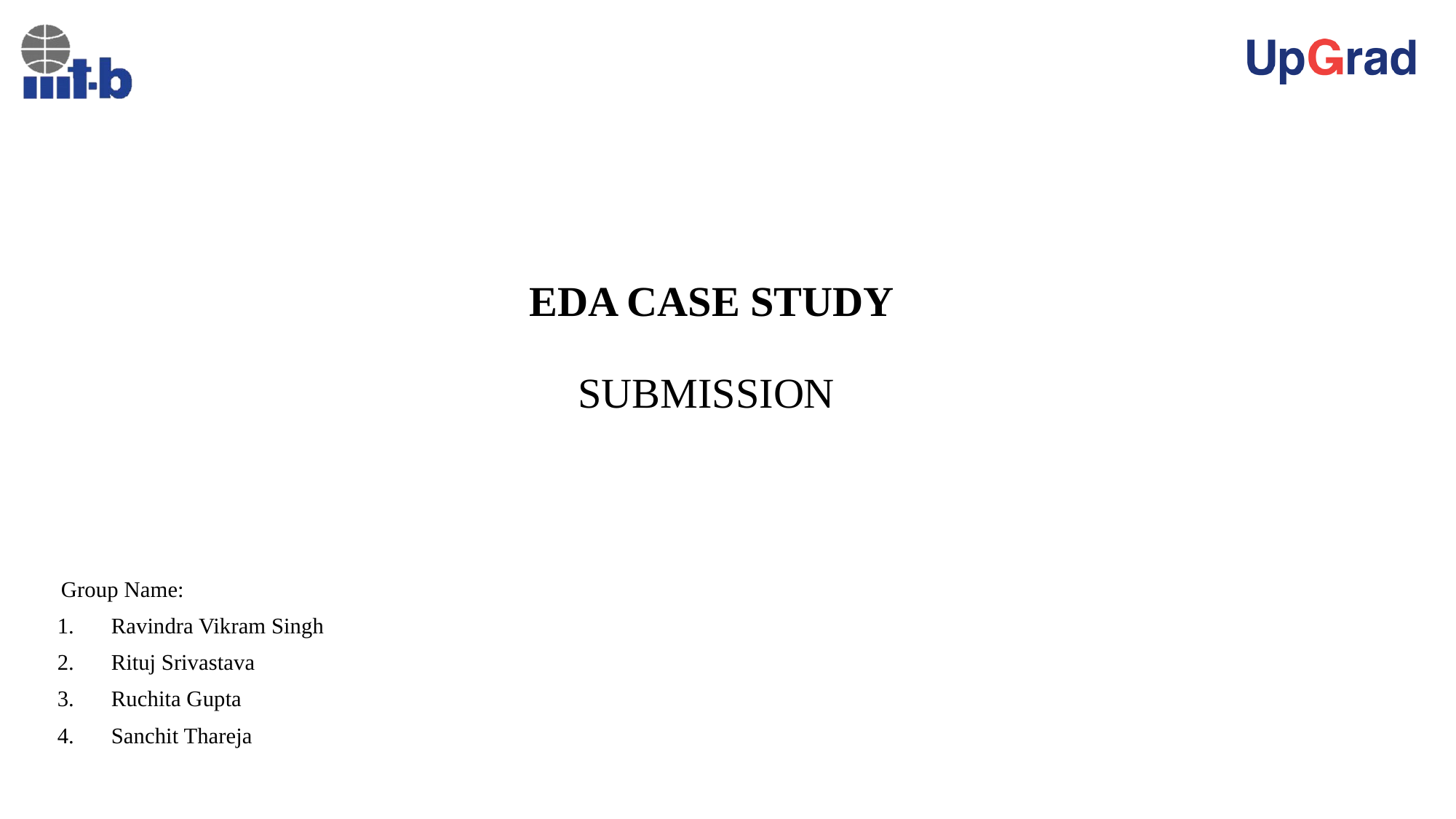

# EDA CASE STUDY SUBMISSION
 Group Name:
 Ravindra Vikram Singh
 Rituj Srivastava
 Ruchita Gupta
 Sanchit Thareja